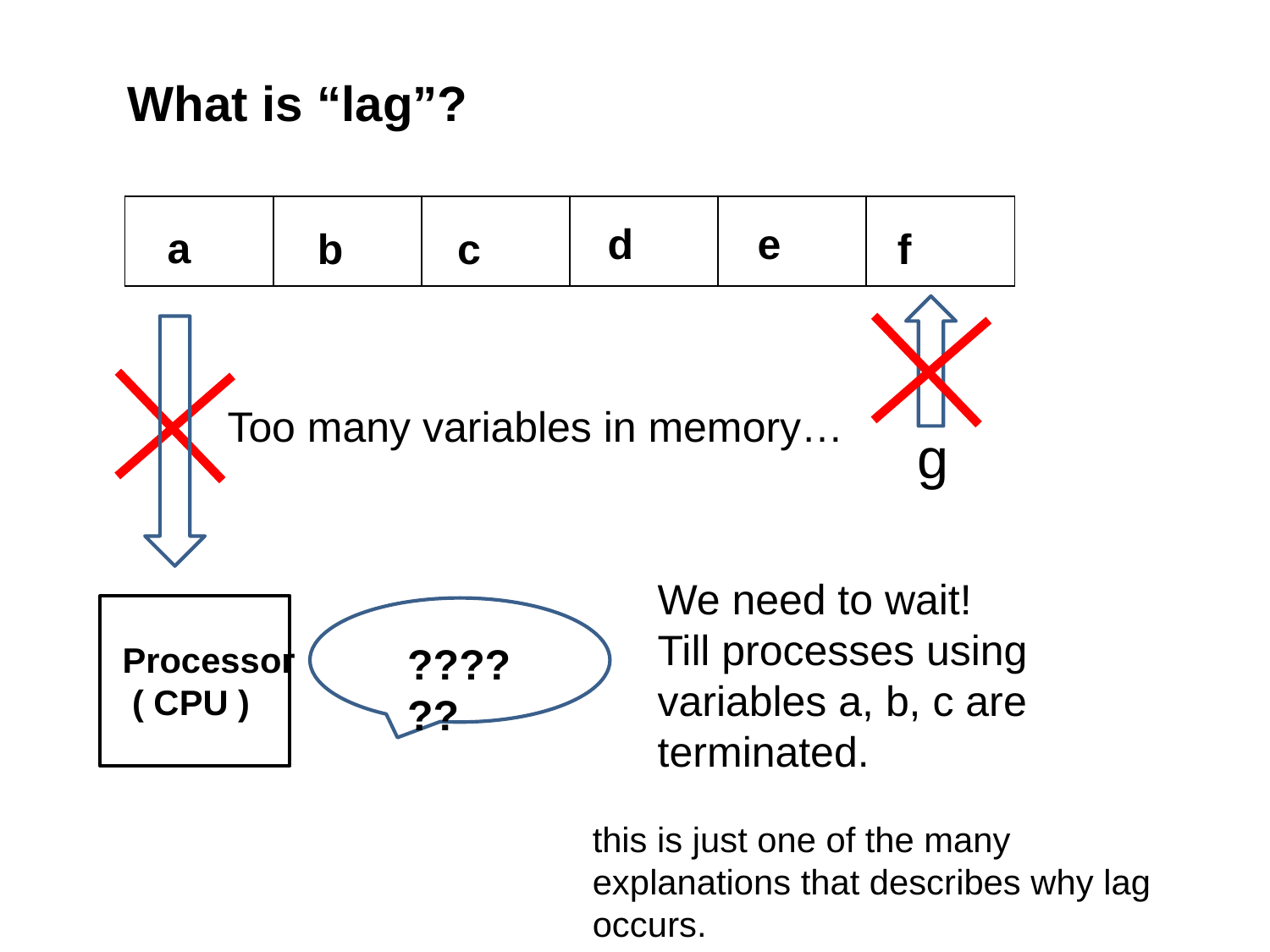

What is “lag”?
|  |  |  |  |  |  |
| --- | --- | --- | --- | --- | --- |
d
e
a
f
b
c

Too many variables in memory…
g
We need to wait!
Till processes using variables a, b, c are terminated.

Processor
 ( CPU )
??????
this is just one of the many explanations that describes why lag occurs.